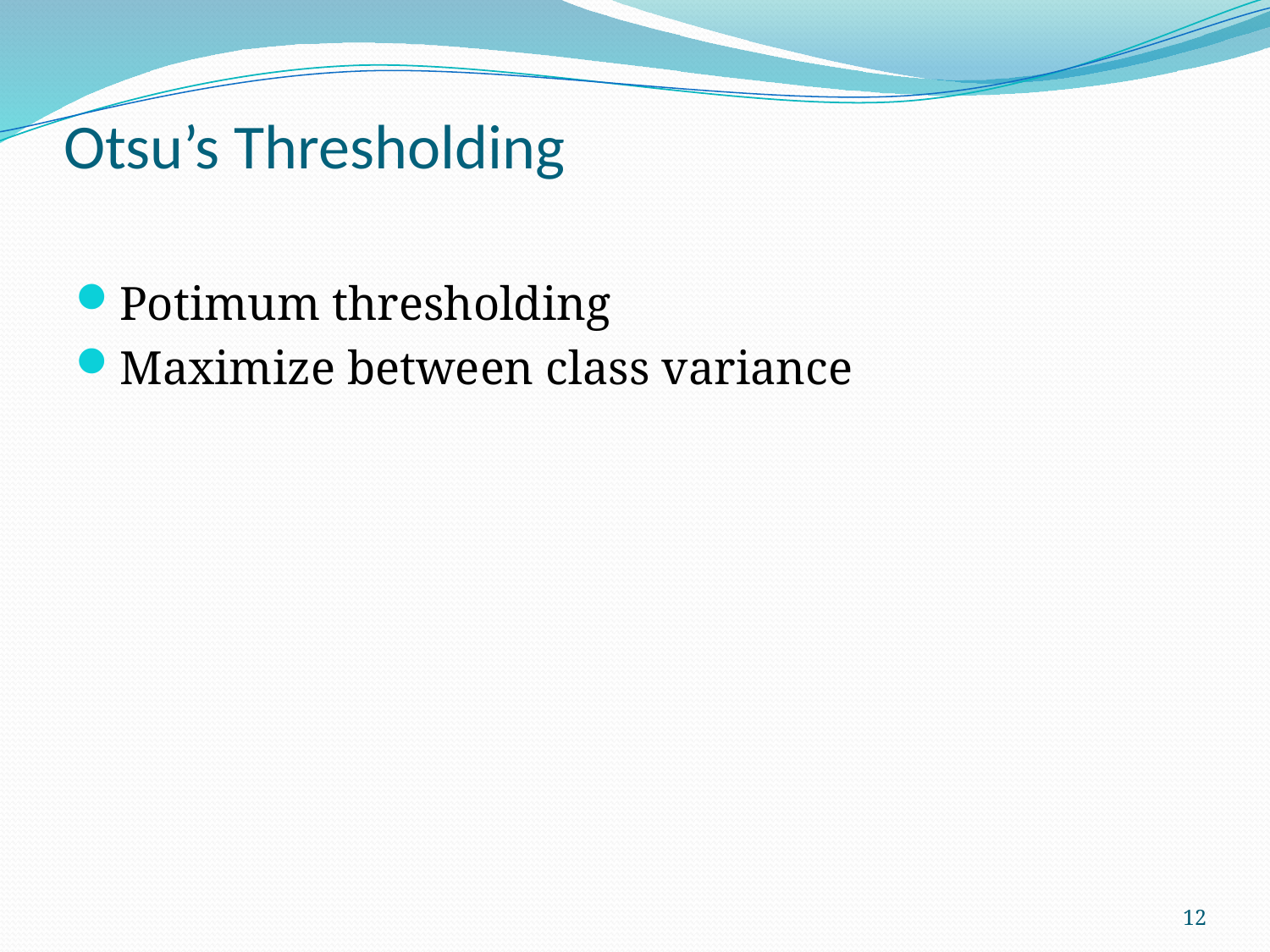

# Otsu’s Thresholding
Potimum thresholding
Maximize between class variance
12